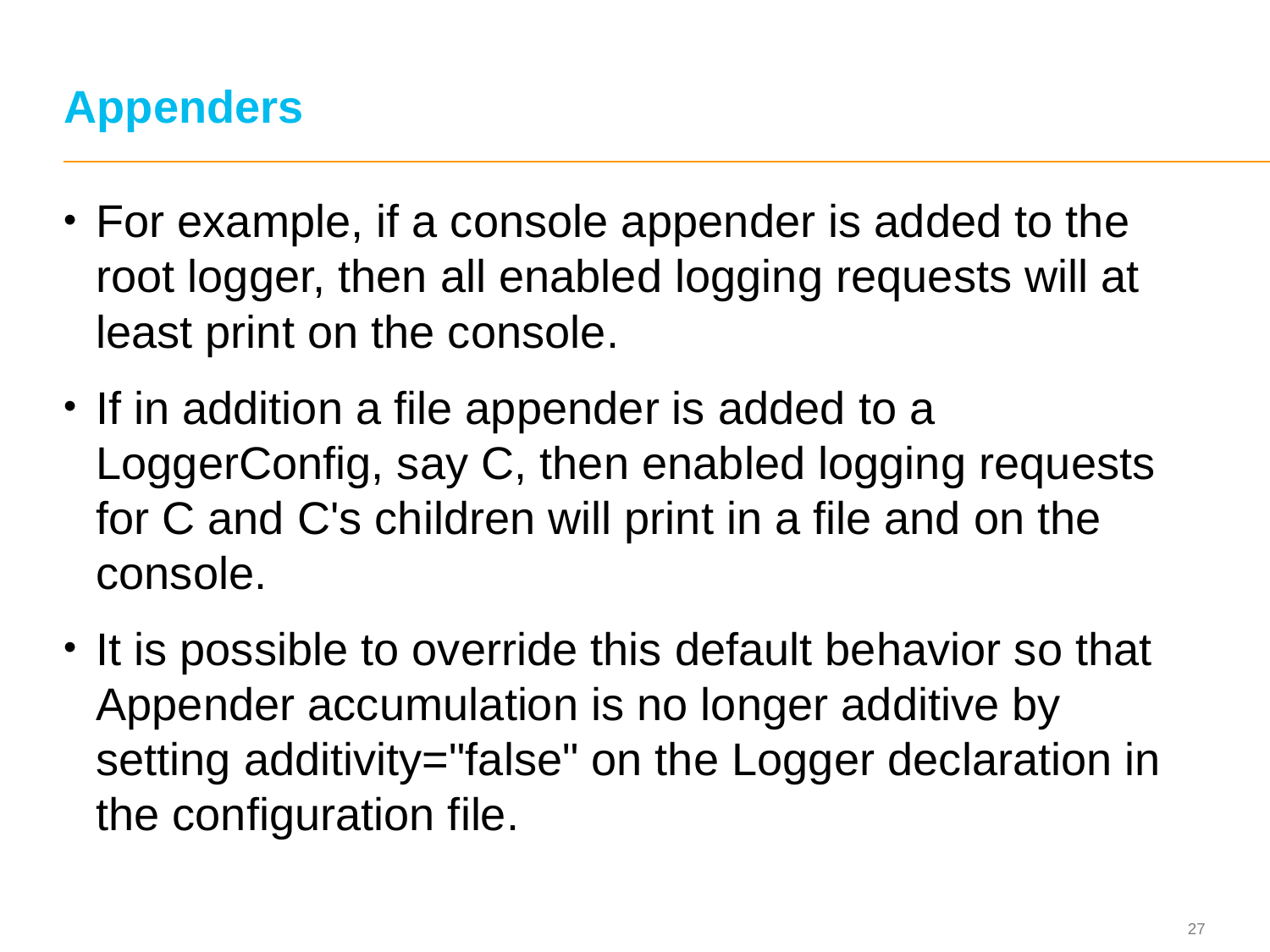

# Appenders
For example, if a console appender is added to the root logger, then all enabled logging requests will at least print on the console.
If in addition a file appender is added to a LoggerConfig, say C, then enabled logging requests for C and C's children will print in a file and on the console.
It is possible to override this default behavior so that Appender accumulation is no longer additive by setting additivity="false" on the Logger declaration in the configuration file.